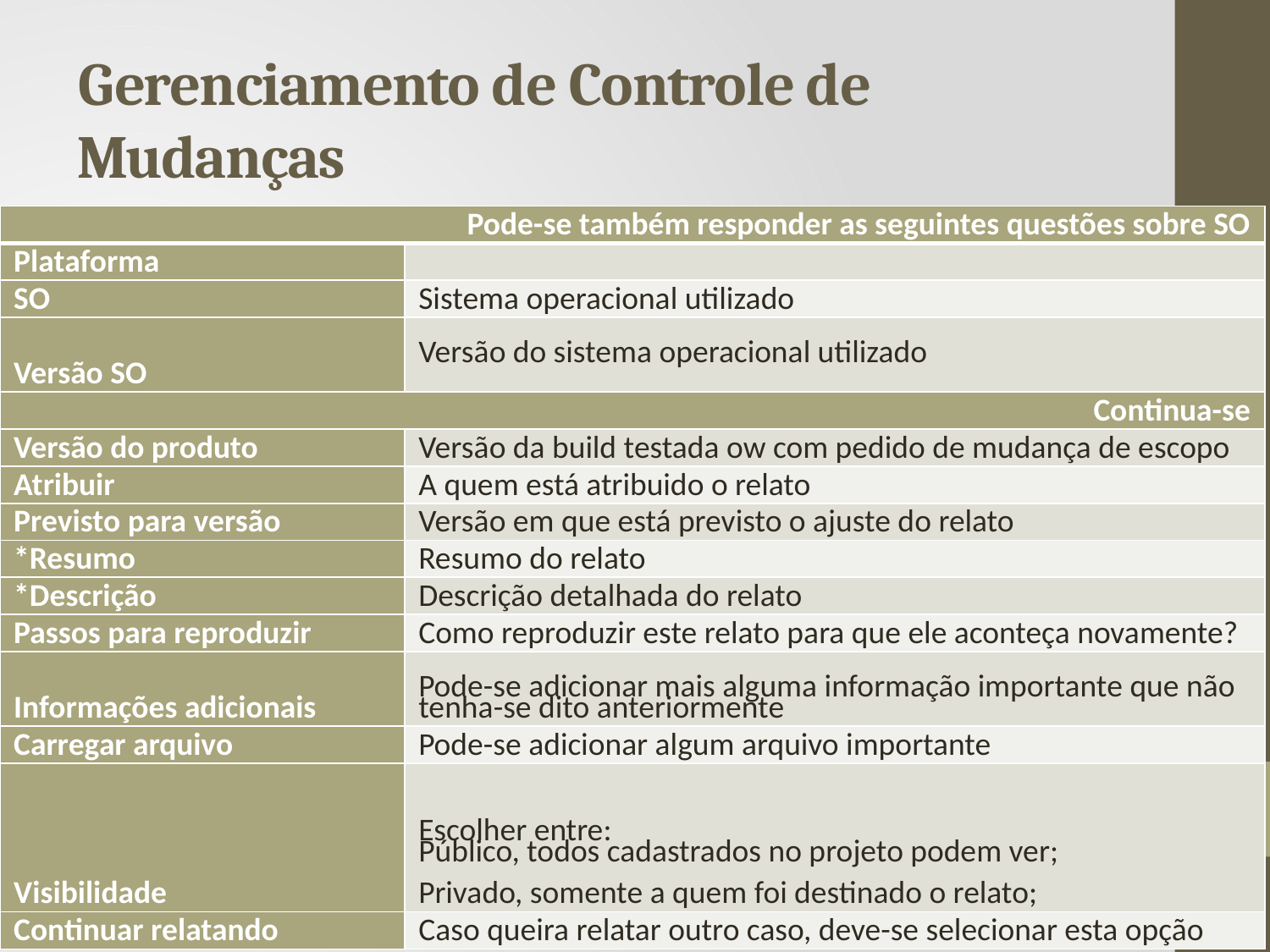

# Gerenciamento de Controle de Mudanças
| Pode-se também responder as seguintes questões sobre SO |  |
| --- | --- |
| Plataforma |  |
| SO | Sistema operacional utilizado |
| Versão SO | Versão do sistema operacional utilizado |
| Continua-se |  |
| Versão do produto | Versão da build testada ow com pedido de mudança de escopo |
| Atribuir | A quem está atribuido o relato |
| Previsto para versão | Versão em que está previsto o ajuste do relato |
| \*Resumo | Resumo do relato |
| \*Descrição | Descrição detalhada do relato |
| Passos para reproduzir | Como reproduzir este relato para que ele aconteça novamente? |
| Informações adicionais | Pode-se adicionar mais alguma informação importante que não tenha-se dito anteriormente |
| Carregar arquivo | Pode-se adicionar algum arquivo importante |
| Visibilidade | Escolher entre: Público, todos cadastrados no projeto podem ver;   Privado, somente a quem foi destinado o relato; |
| Continuar relatando | Caso queira relatar outro caso, deve-se selecionar esta opção |